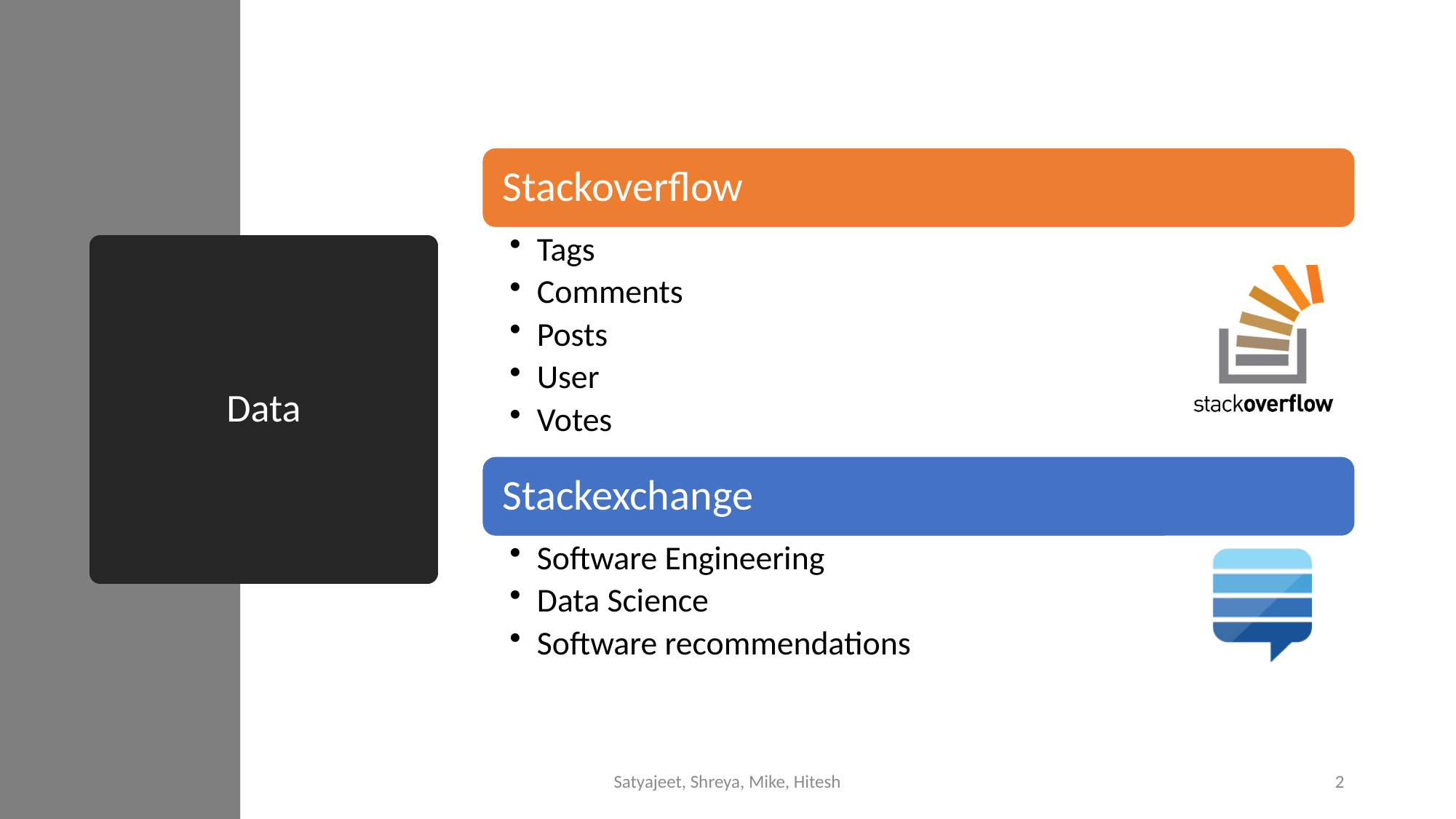

Stackoverflow
Tags
Comments
Posts
User
Votes
Stackexchange
Software Engineering
Data Science
Software recommendations
# Data

Satyajeet, Shreya, Mike, Hitesh
2